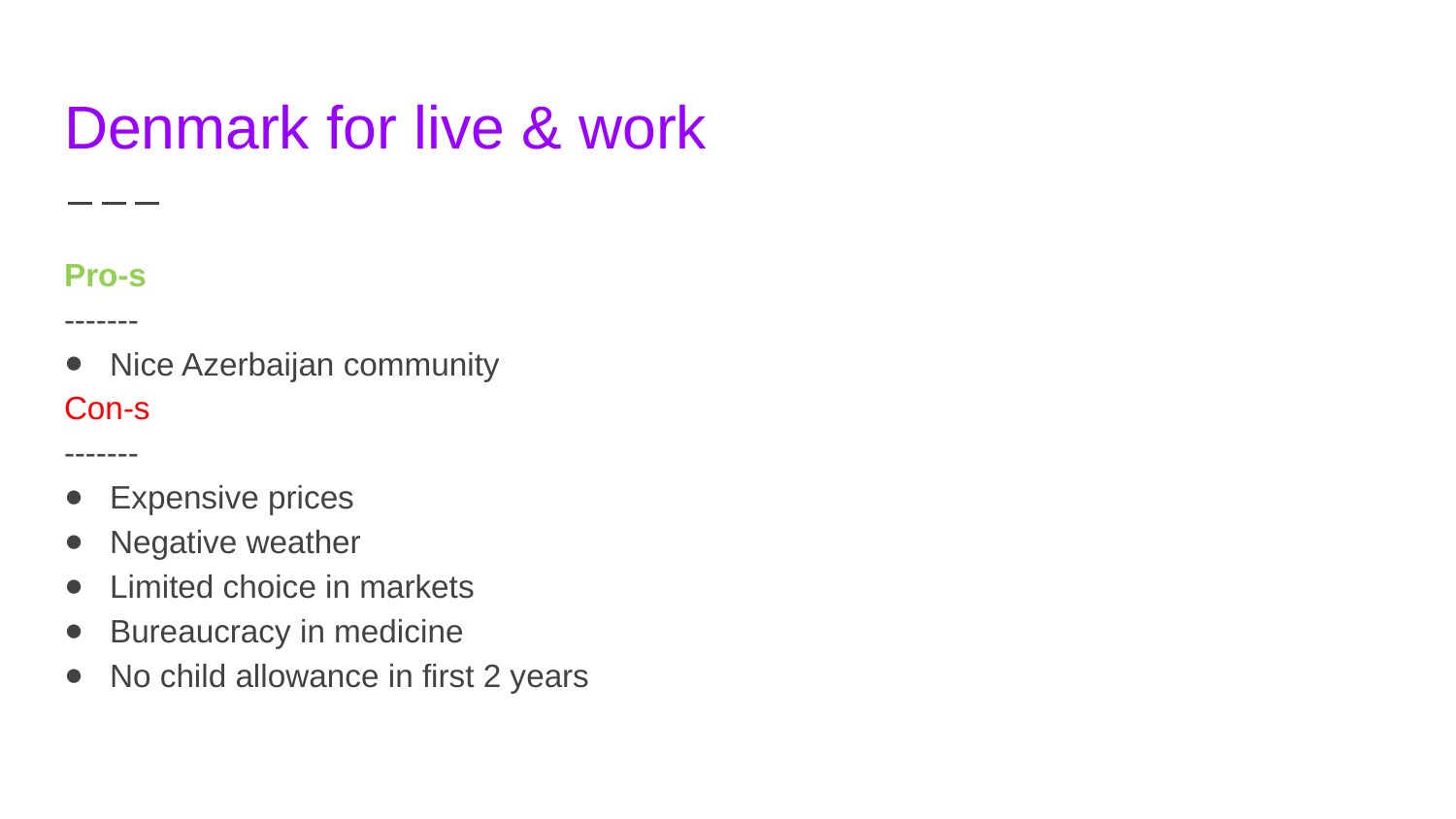

# Denmark for live & work
Pro-s
-------
Nice Azerbaijan community
Con-s
-------
Expensive prices
Negative weather
Limited choice in markets
Bureaucracy in medicine
No child allowance in first 2 years